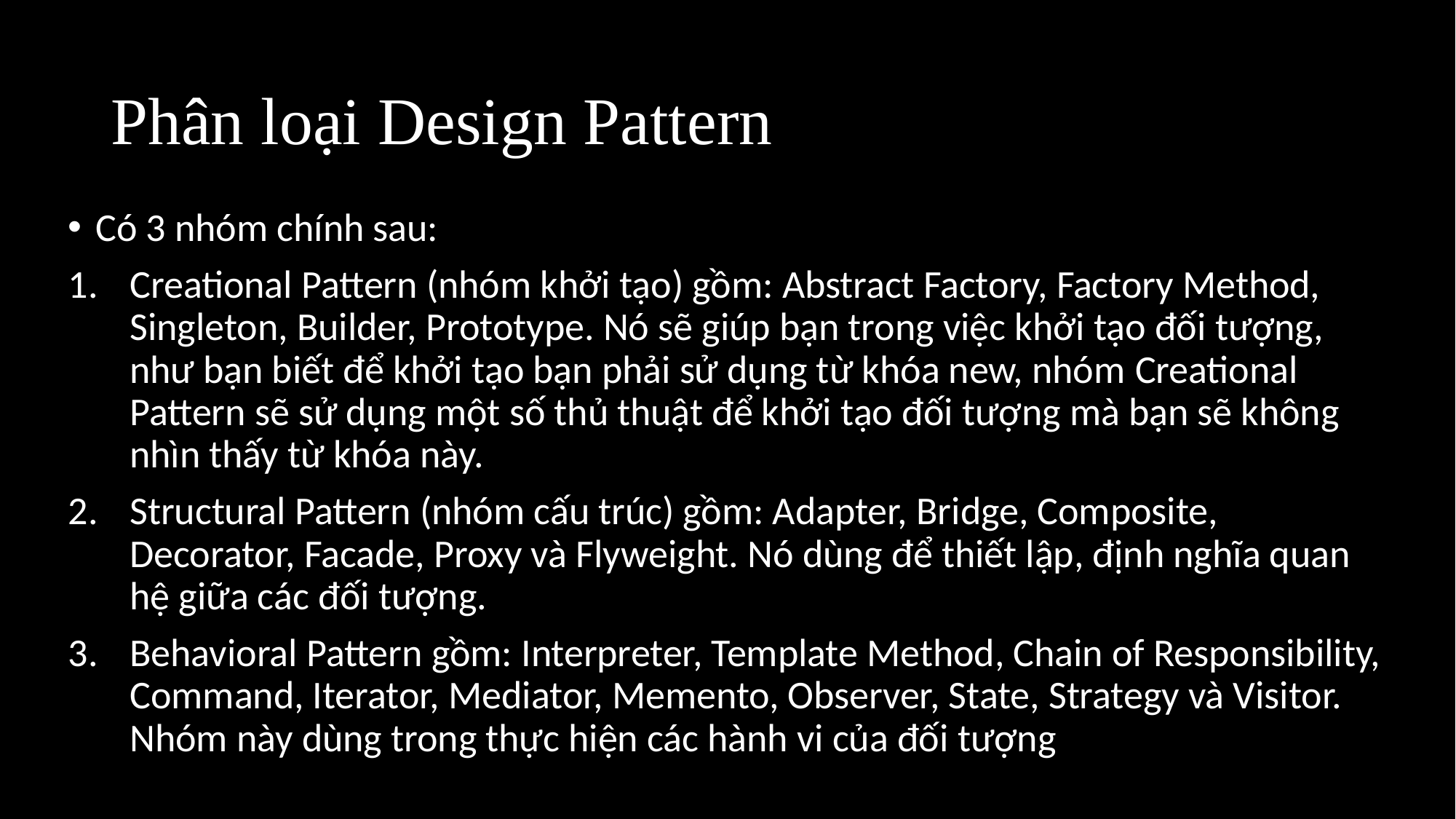

# Phân loại Design Pattern
Có 3 nhóm chính sau:
Creational Pattern (nhóm khởi tạo) gồm: Abstract Factory, Factory Method, Singleton, Builder, Prototype. Nó sẽ giúp bạn trong việc khởi tạo đối tượng, như bạn biết để khởi tạo bạn phải sử dụng từ khóa new, nhóm Creational Pattern sẽ sử dụng một số thủ thuật để khởi tạo đối tượng mà bạn sẽ không nhìn thấy từ khóa này.
Structural Pattern (nhóm cấu trúc) gồm: Adapter, Bridge, Composite, Decorator, Facade, Proxy và Flyweight. Nó dùng để thiết lập, định nghĩa quan hệ giữa các đối tượng.
Behavioral Pattern gồm: Interpreter, Template Method, Chain of Responsibility, Command, Iterator, Mediator, Memento, Observer, State, Strategy và Visitor. Nhóm này dùng trong thực hiện các hành vi của đối tượng